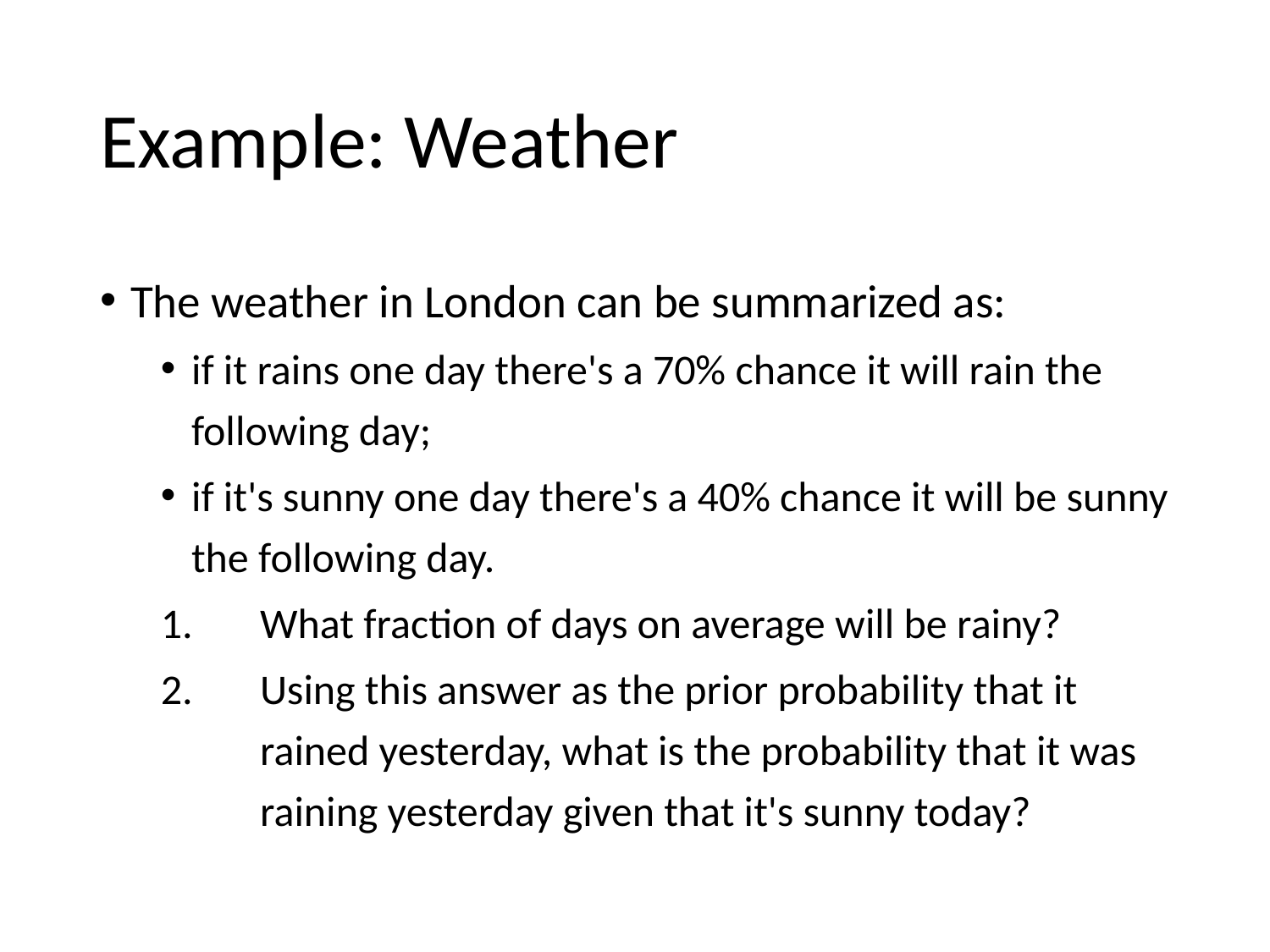

# Example: Weather
The weather in London can be summarized as:
if it rains one day there's a 70% chance it will rain the following day;
if it's sunny one day there's a 40% chance it will be sunny the following day.
What fraction of days on average will be rainy?
Using this answer as the prior probability that it rained yesterday, what is the probability that it was raining yesterday given that it's sunny today?